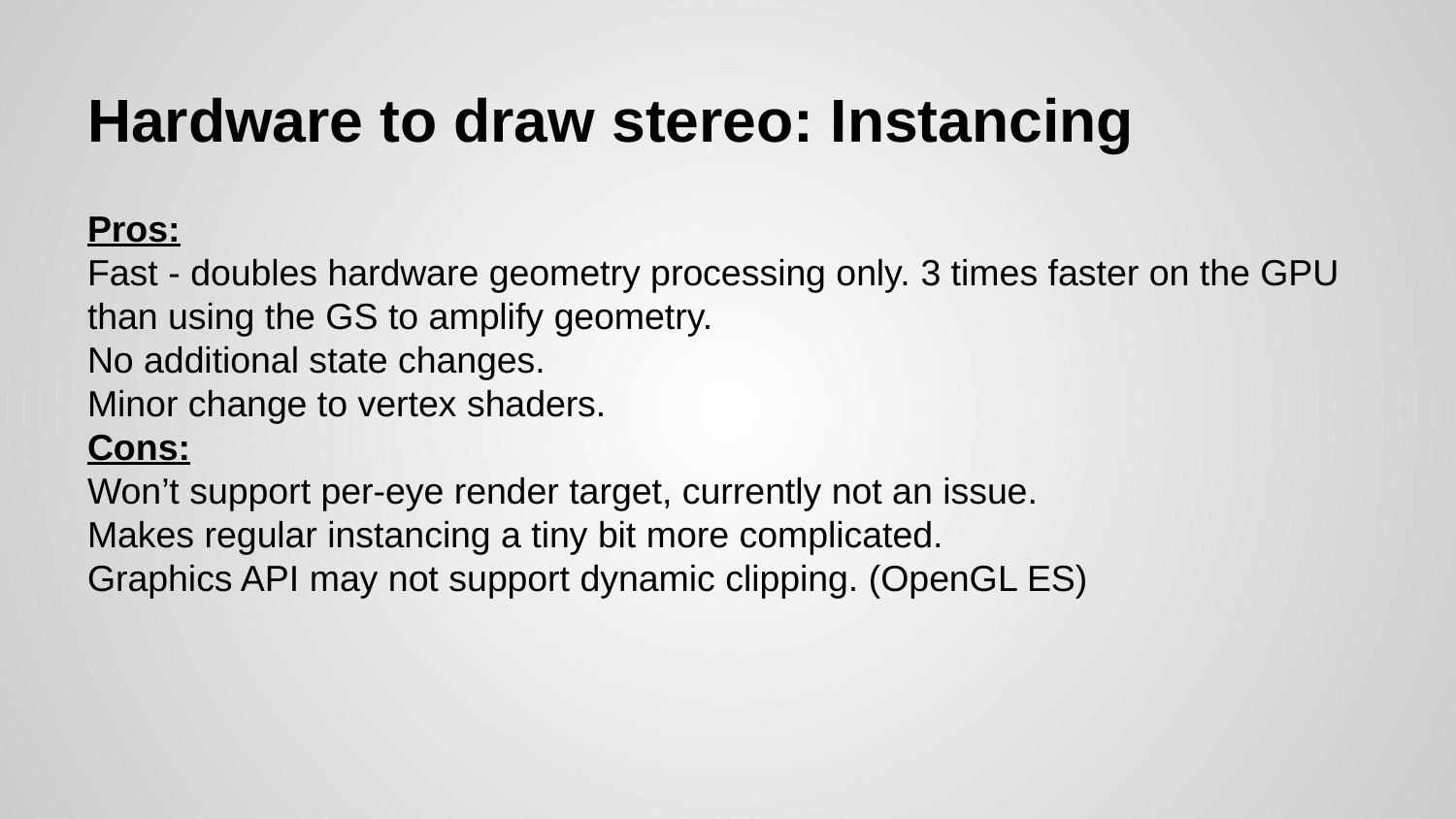

# Hardware to draw stereo: Instancing
Pros:
Fast - doubles hardware geometry processing only. 3 times faster on the GPU than using the GS to amplify geometry.
No additional state changes.
Minor change to vertex shaders.
Cons:
Won’t support per-eye render target, currently not an issue.
Makes regular instancing a tiny bit more complicated.
Graphics API may not support dynamic clipping. (OpenGL ES)